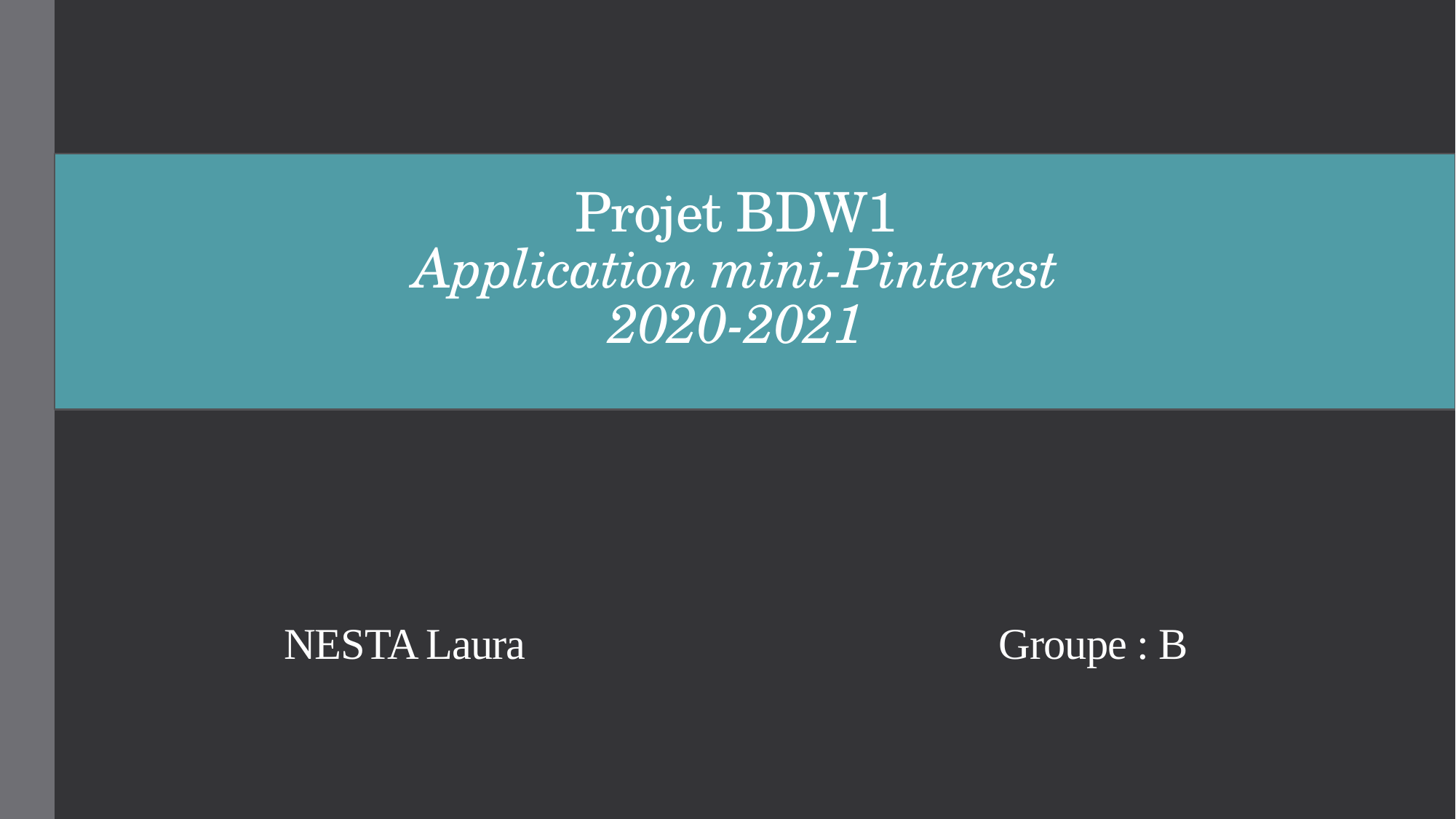

# Projet BDW1 Application mini-Pinterest 2020-2021     NESTA Laura                                              Groupe : B